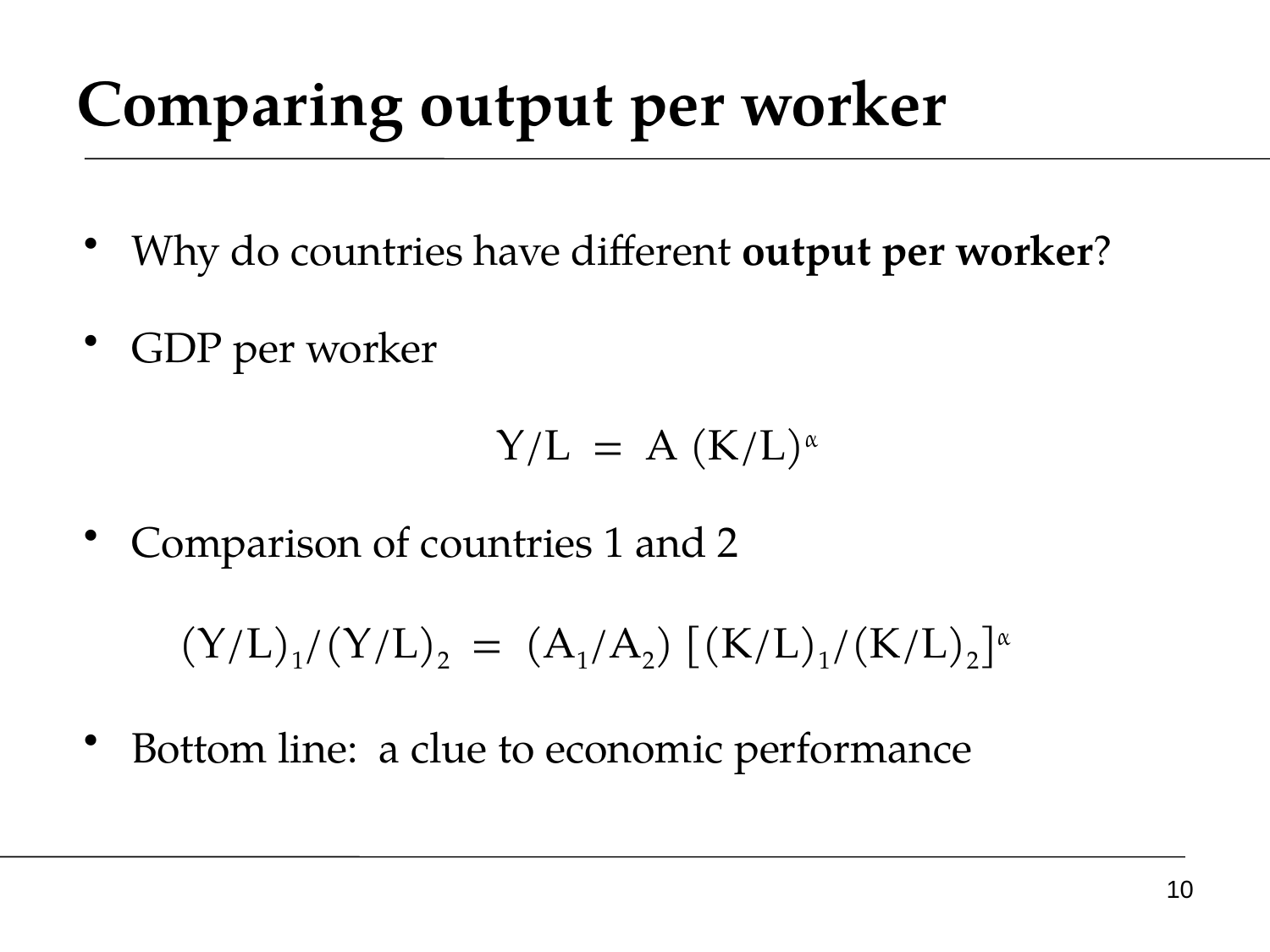

# Comparing output per worker
Why do countries have different output per worker?
GDP per worker
			Y/L  =  A (K/L)α
Comparison of countries 1 and 2
(Y/L)1/(Y/L)2  =  (A1/A2) [(K/L)1/(K/L)2]α
Bottom line:  a clue to economic performance
10